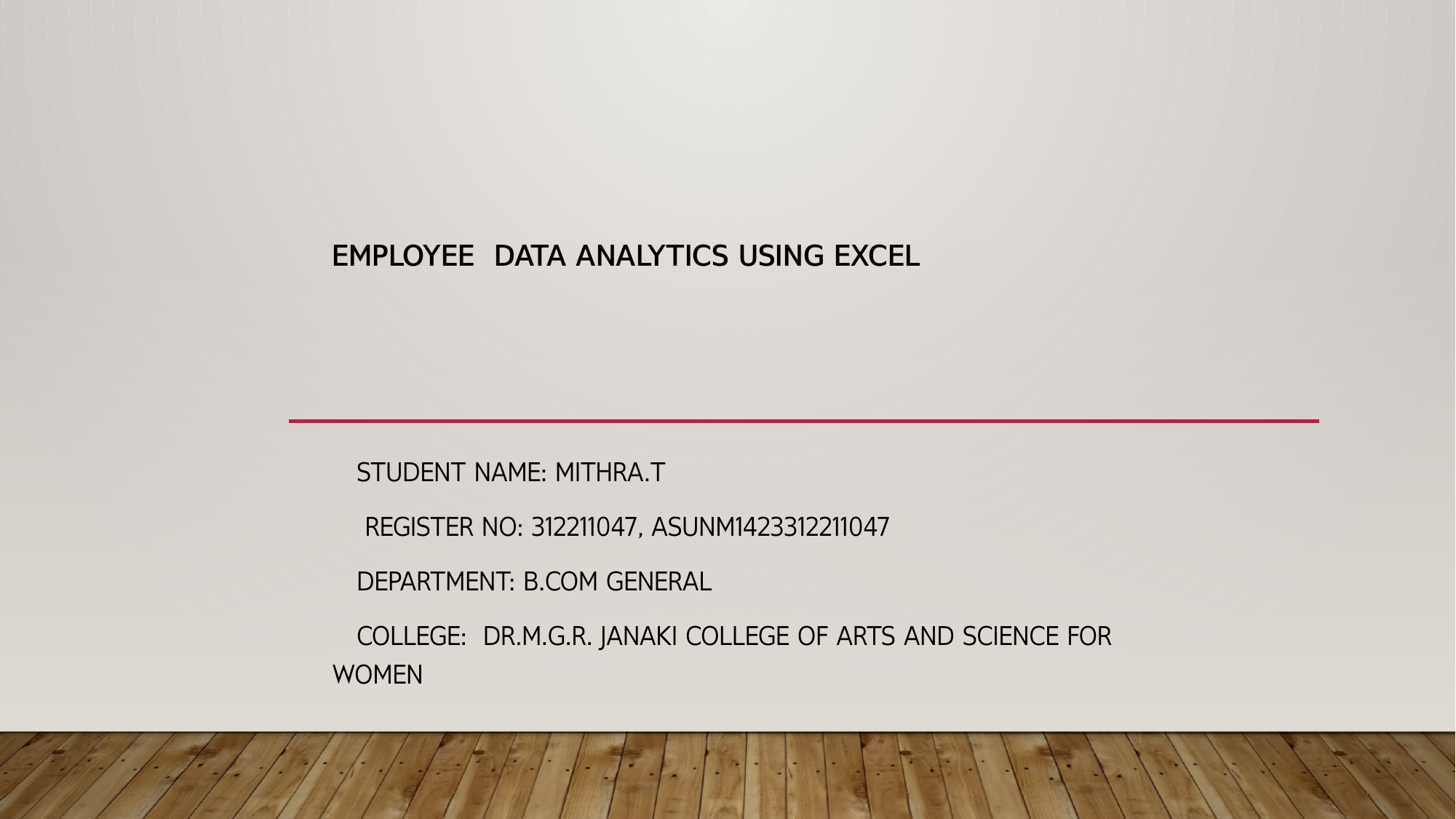

# Employee  data analytics using excel
   STUDENT NAME: Mithra.t
    REGISTER NO: 312211047, asunm1423312211047
   DEPARTMENT: B.COM GENERAL
   COLLEGE:  Dr.M.G.R. JANAKI COLLEGE OF ARTS AND SCIENCE FOR WOMEN